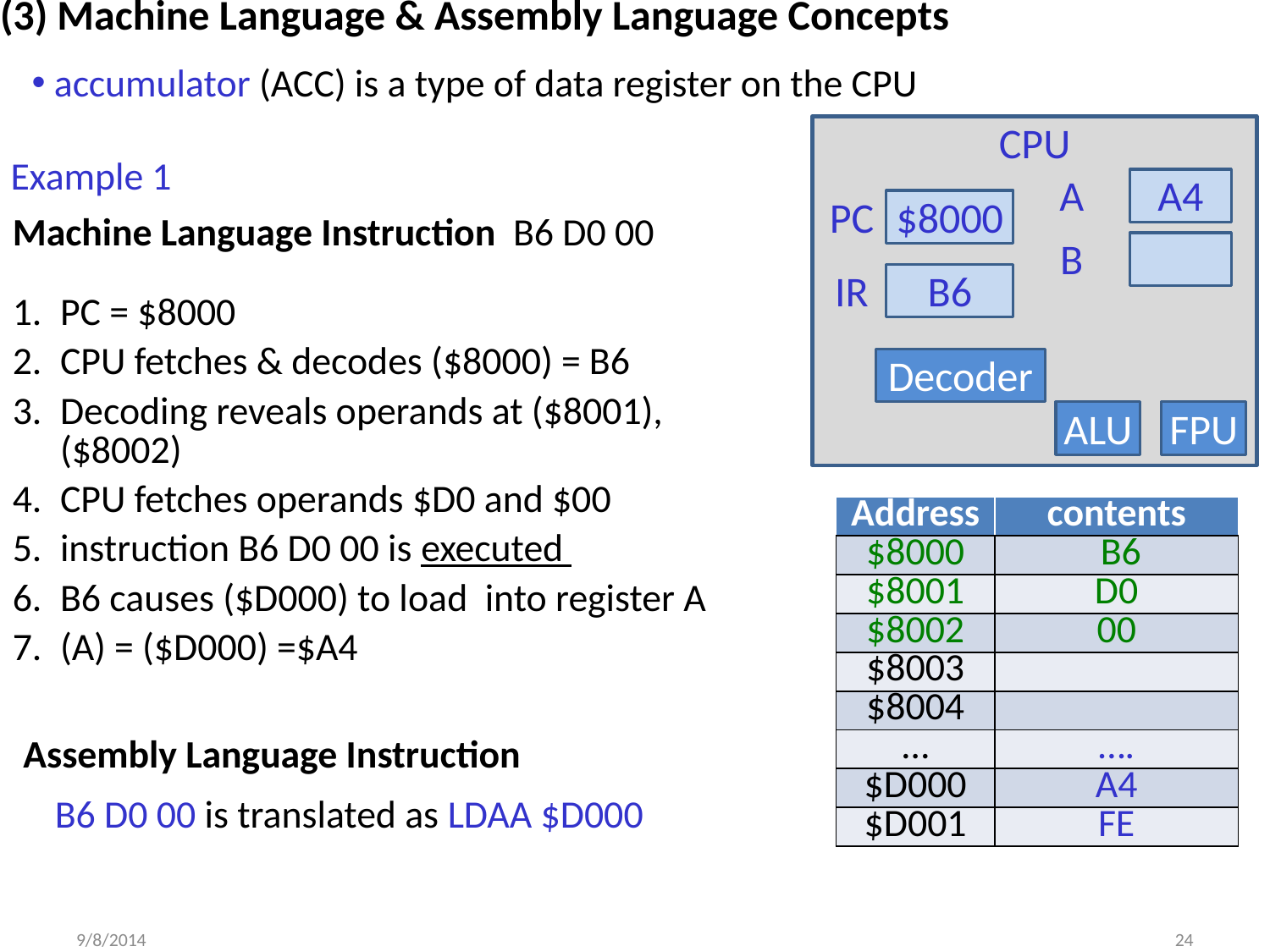

(3) Machine Language & Assembly Language Concepts
 accumulator (ACC) is a type of data register on the CPU
CPU
Example 1
A
A4
PC
$8000
Machine Language Instruction  B6 D0 00
B

IR
B6
PC = $8000
CPU fetches & decodes ($8000) = B6
Decoding reveals operands at ($8001),($8002)
CPU fetches operands $D0 and $00
instruction B6 D0 00 is executed
B6 causes ($D000) to load  into register A
(A) = ($D000) =$A4
Decoder
ALU
FPU
| Address | contents |
| --- | --- |
| $8000 | B6 |
| $8001 | D0 |
| $8002 | 00 |
| $8003 |  |
| $8004 |  |
| … | …. |
| $D000 | A4 |
| $D001 | FE |
Assembly Language Instruction
B6 D0 00 is translated as LDAA $D000
9/8/2014
24